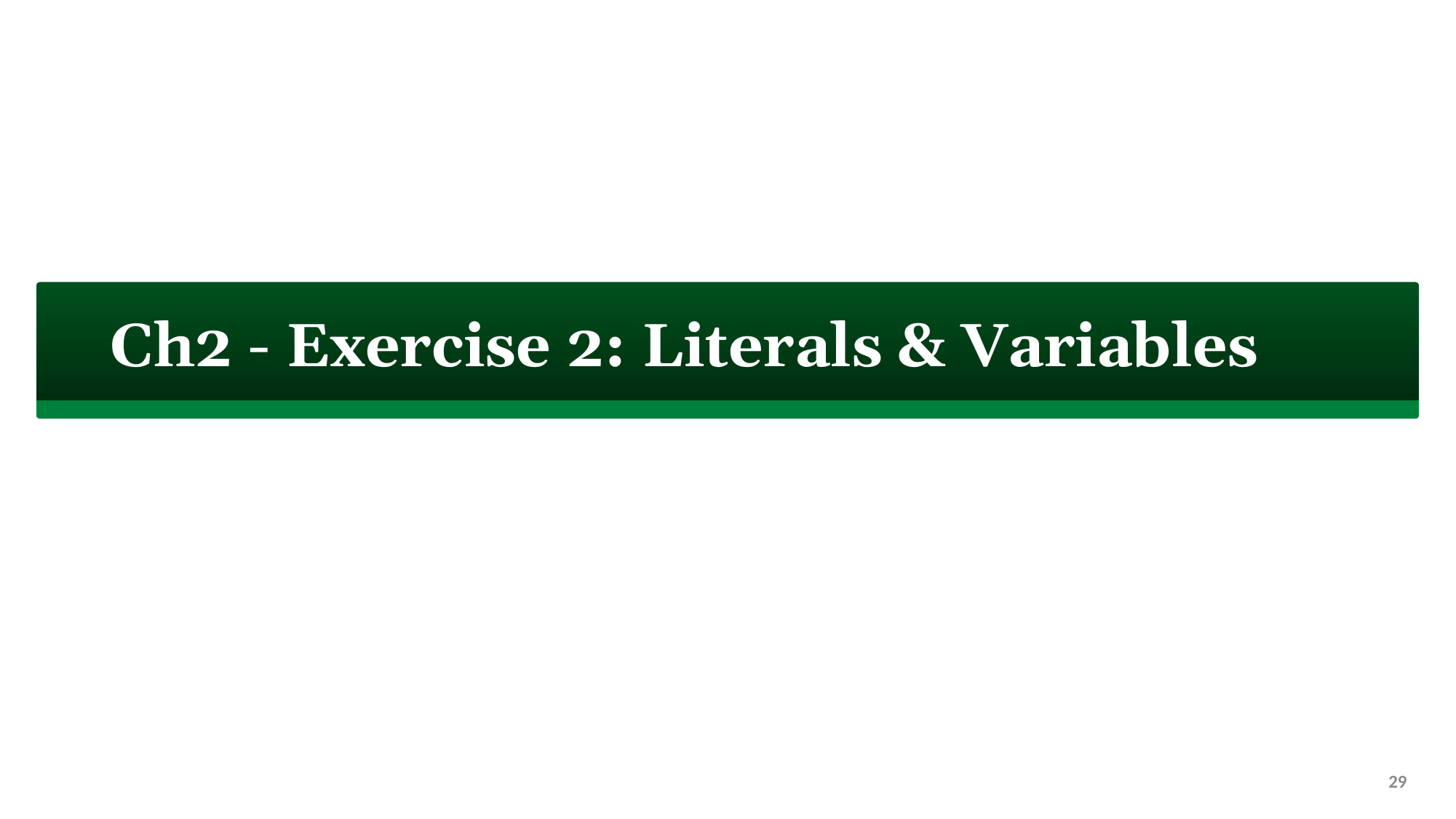

# Ch2 - Exercise 2: Literals & Variables

29